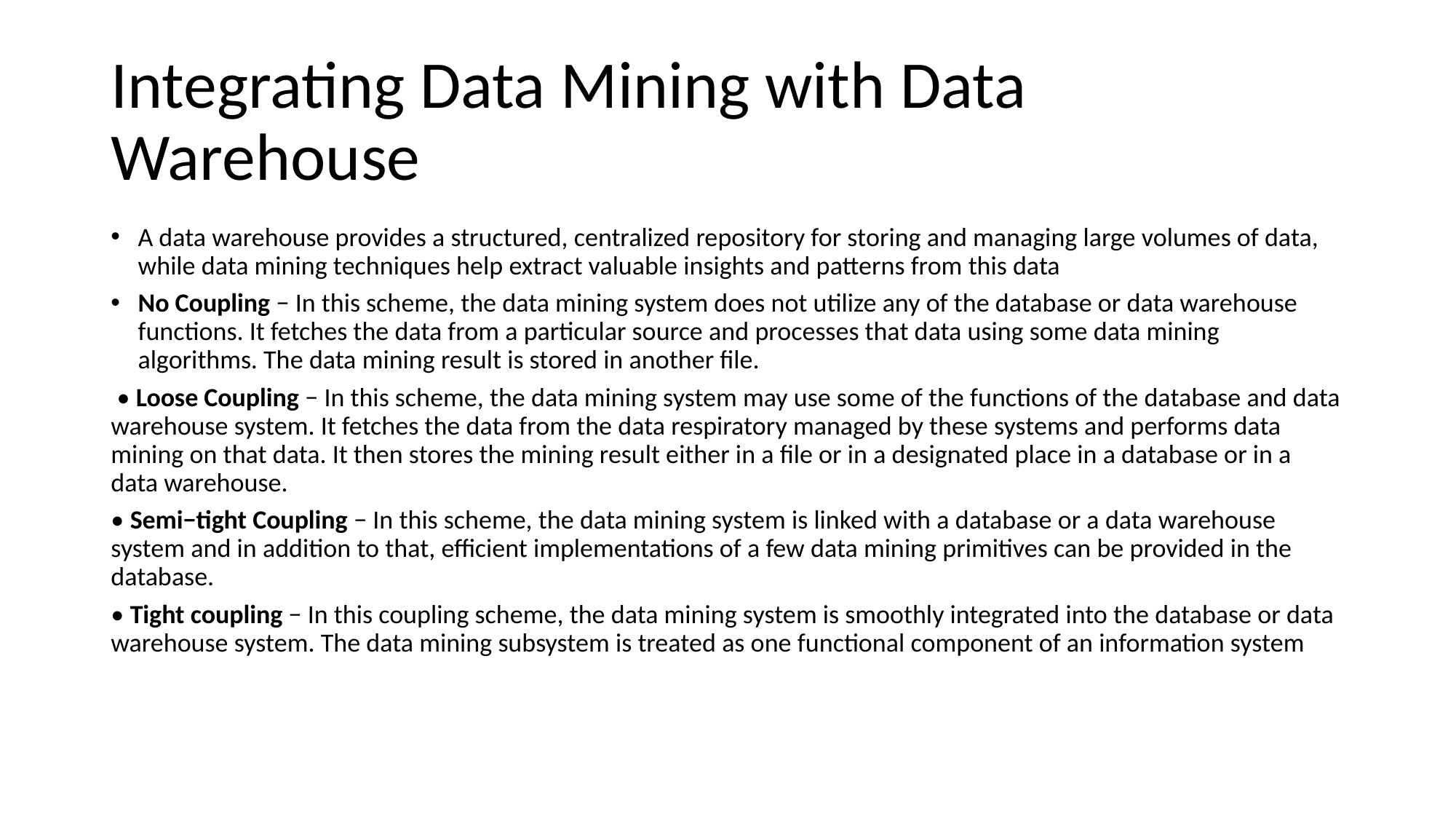

# Integrating Data Mining with Data Warehouse
A data warehouse provides a structured, centralized repository for storing and managing large volumes of data, while data mining techniques help extract valuable insights and patterns from this data
No Coupling − In this scheme, the data mining system does not utilize any of the database or data warehouse functions. It fetches the data from a particular source and processes that data using some data mining algorithms. The data mining result is stored in another file.
 • Loose Coupling − In this scheme, the data mining system may use some of the functions of the database and data warehouse system. It fetches the data from the data respiratory managed by these systems and performs data mining on that data. It then stores the mining result either in a file or in a designated place in a database or in a data warehouse.
• Semi−tight Coupling − In this scheme, the data mining system is linked with a database or a data warehouse system and in addition to that, efficient implementations of a few data mining primitives can be provided in the database.
• Tight coupling − In this coupling scheme, the data mining system is smoothly integrated into the database or data warehouse system. The data mining subsystem is treated as one functional component of an information system